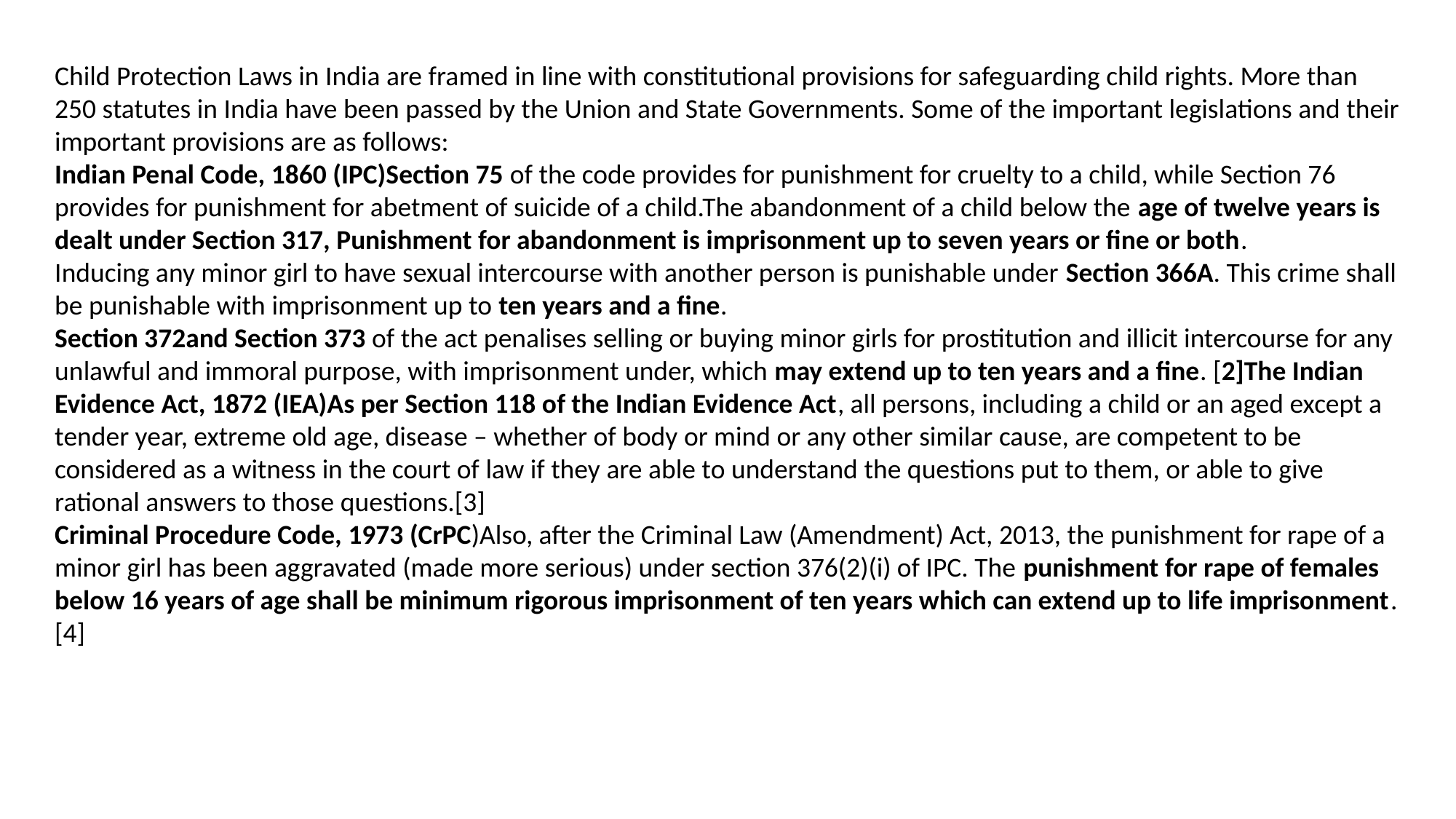

Child Protection Laws in India are framed in line with constitutional provisions for safeguarding child rights. More than 250 statutes in India have been passed by the Union and State Governments. Some of the important legislations and their important provisions are as follows:
Indian Penal Code, 1860 (IPC)Section 75 of the code provides for punishment for cruelty to a child, while Section 76 provides for punishment for abetment of suicide of a child.The abandonment of a child below the age of twelve years is dealt under Section 317, Punishment for abandonment is imprisonment up to seven years or fine or both.
Inducing any minor girl to have sexual intercourse with another person is punishable under Section 366A. This crime shall be punishable with imprisonment up to ten years and a fine.
Section 372and Section 373 of the act penalises selling or buying minor girls for prostitution and illicit intercourse for any unlawful and immoral purpose, with imprisonment under, which may extend up to ten years and a fine. [2]The Indian Evidence Act, 1872 (IEA)As per Section 118 of the Indian Evidence Act, all persons, including a child or an aged except a tender year, extreme old age, disease – whether of body or mind or any other similar cause, are competent to be considered as a witness in the court of law if they are able to understand the questions put to them, or able to give rational answers to those questions.[3]
Criminal Procedure Code, 1973 (CrPC)Also, after the Criminal Law (Amendment) Act, 2013, the punishment for rape of a minor girl has been aggravated (made more serious) under section 376(2)(i) of IPC. The punishment for rape of females below 16 years of age shall be minimum rigorous imprisonment of ten years which can extend up to life imprisonment. [4]